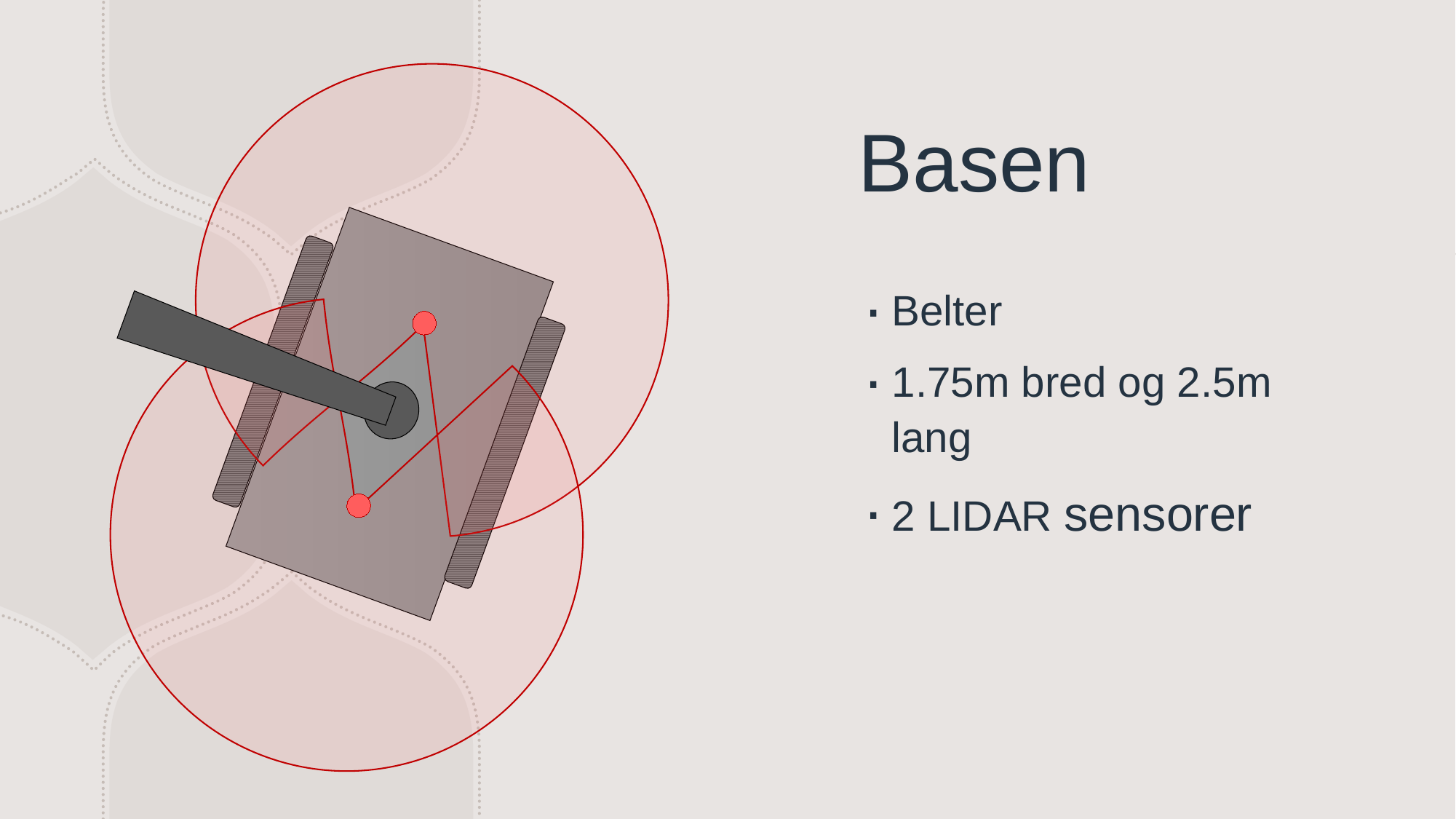

# Basen
Belter
1.75m bred og 2.5m lang
2 LIDAR sensorer